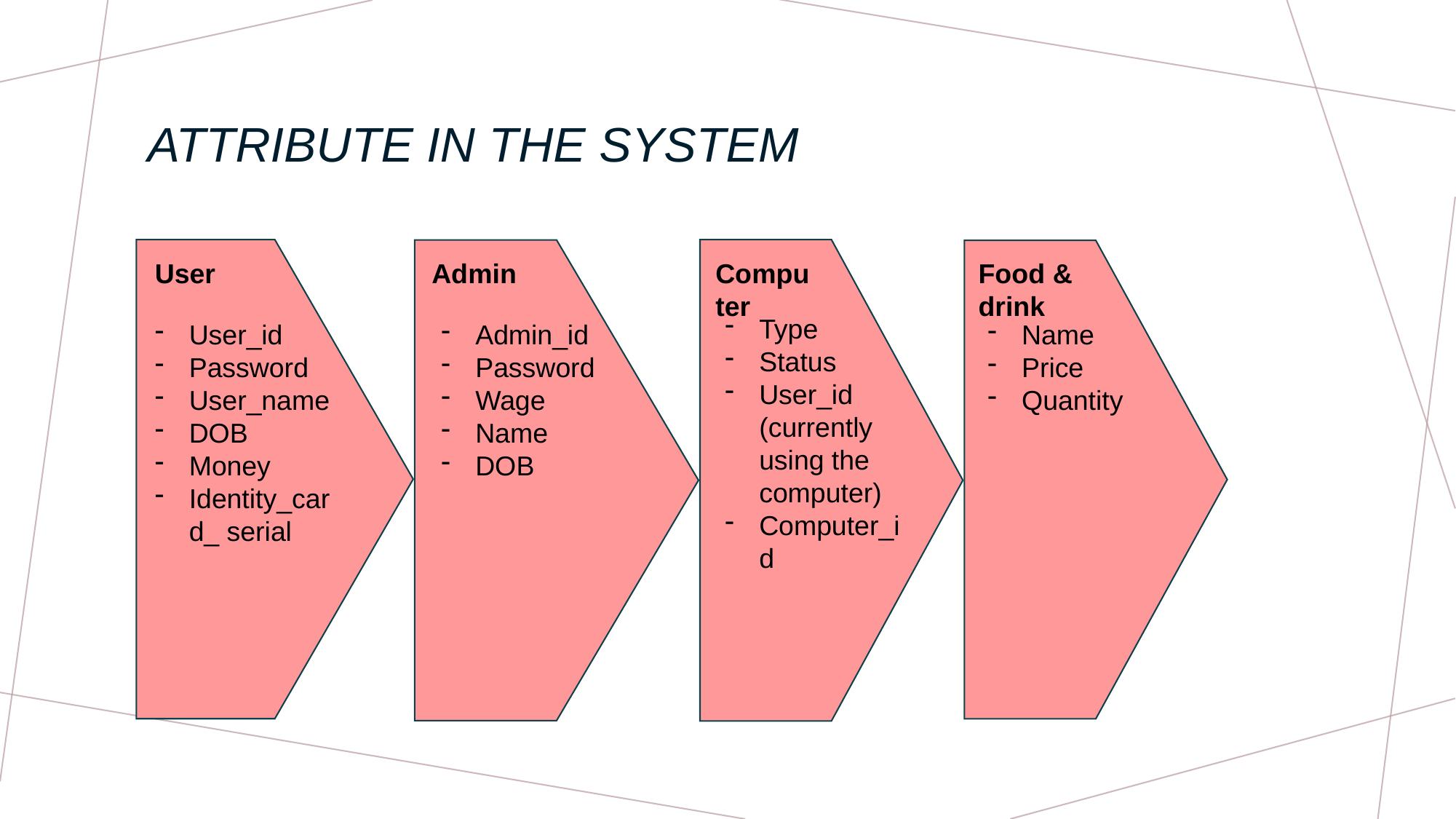

# Attribute in the system

Admin
Food & drink
User
Computer
Type
Status
User_id (currently using the computer)
Computer_id
User_id
Password
User_name
DOB
Money
Identity_card_ serial

Admin_id
Password
Wage
Name
DOB
Name
Price
Quantity